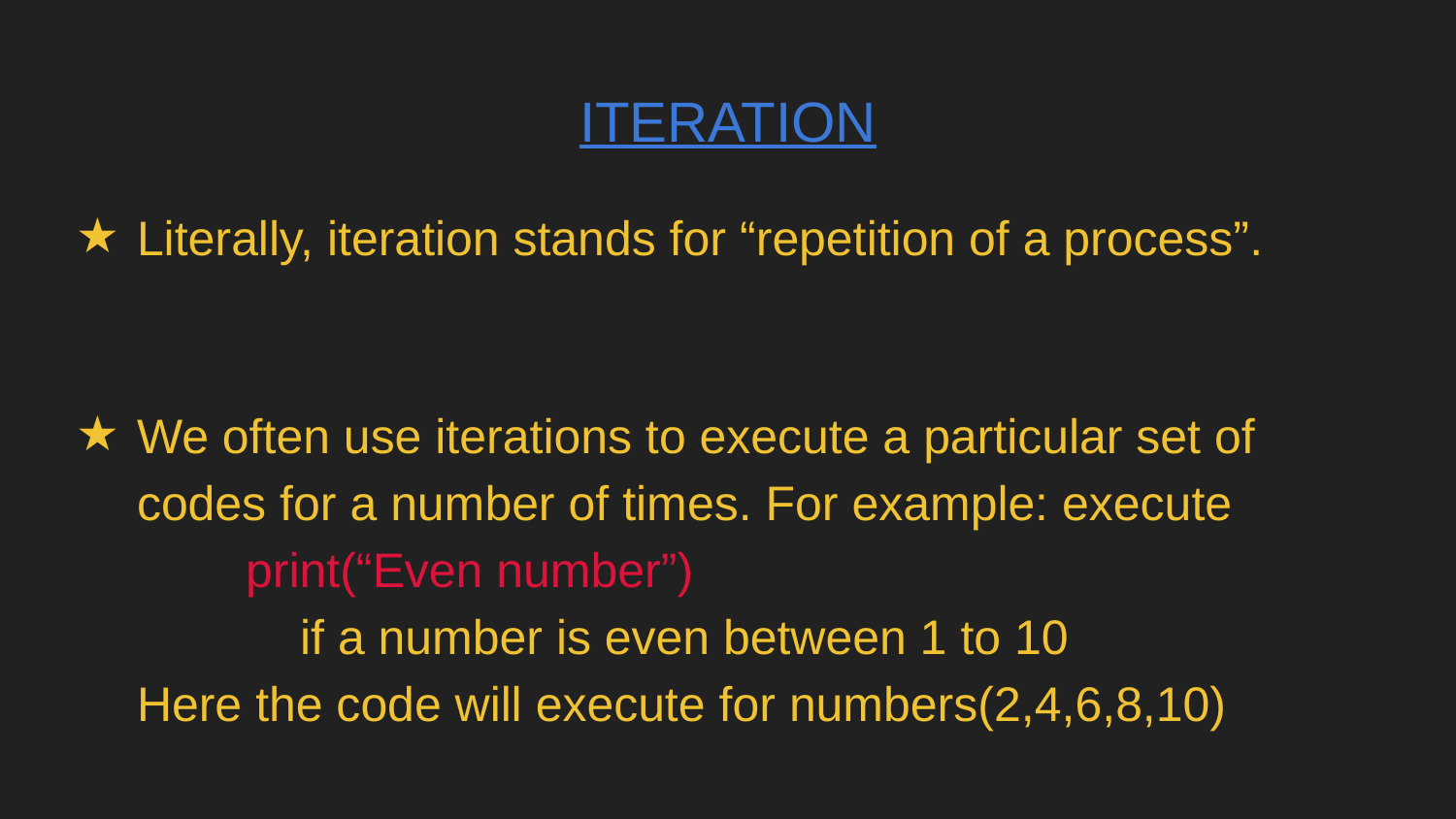

# ITERATION
Literally, iteration stands for “repetition of a process”.

We often use iterations to execute a particular set of codes for a number of times. For example: execute
        print(“Even number”)
            if a number is even between 1 to 10
Here the code will execute for numbers(2,4,6,8,10)